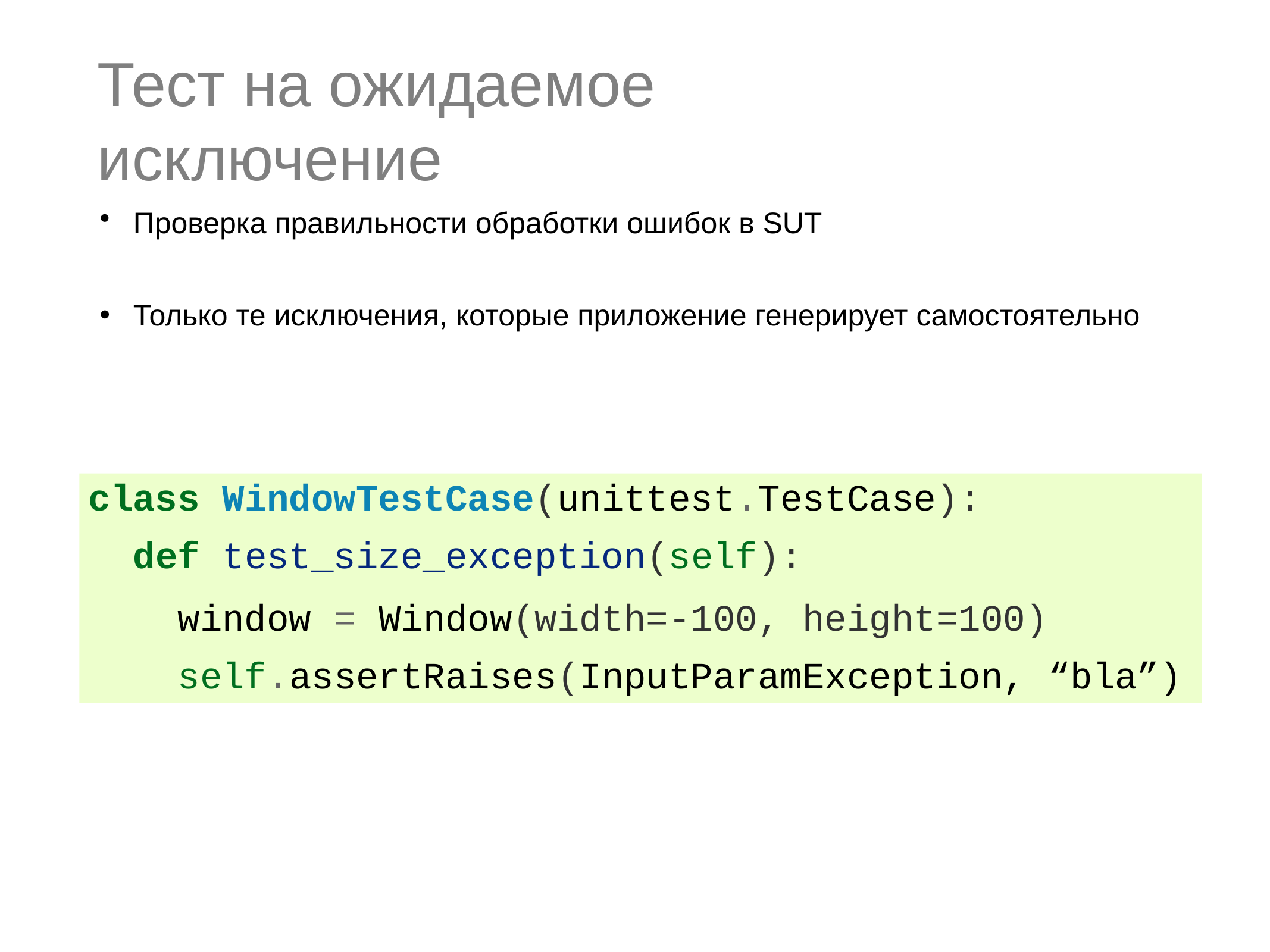

# Тест на ожидаемое исключение
Проверка правильности обработки ошибок в SUT

Только те исключения, которые приложение генерирует самостоятельно
class WindowTestCase(unittest.TestCase):
def test_size_exception(self):
window = Window(width=-100, height=100)  self.assertRaises(InputParamException, “bla”)